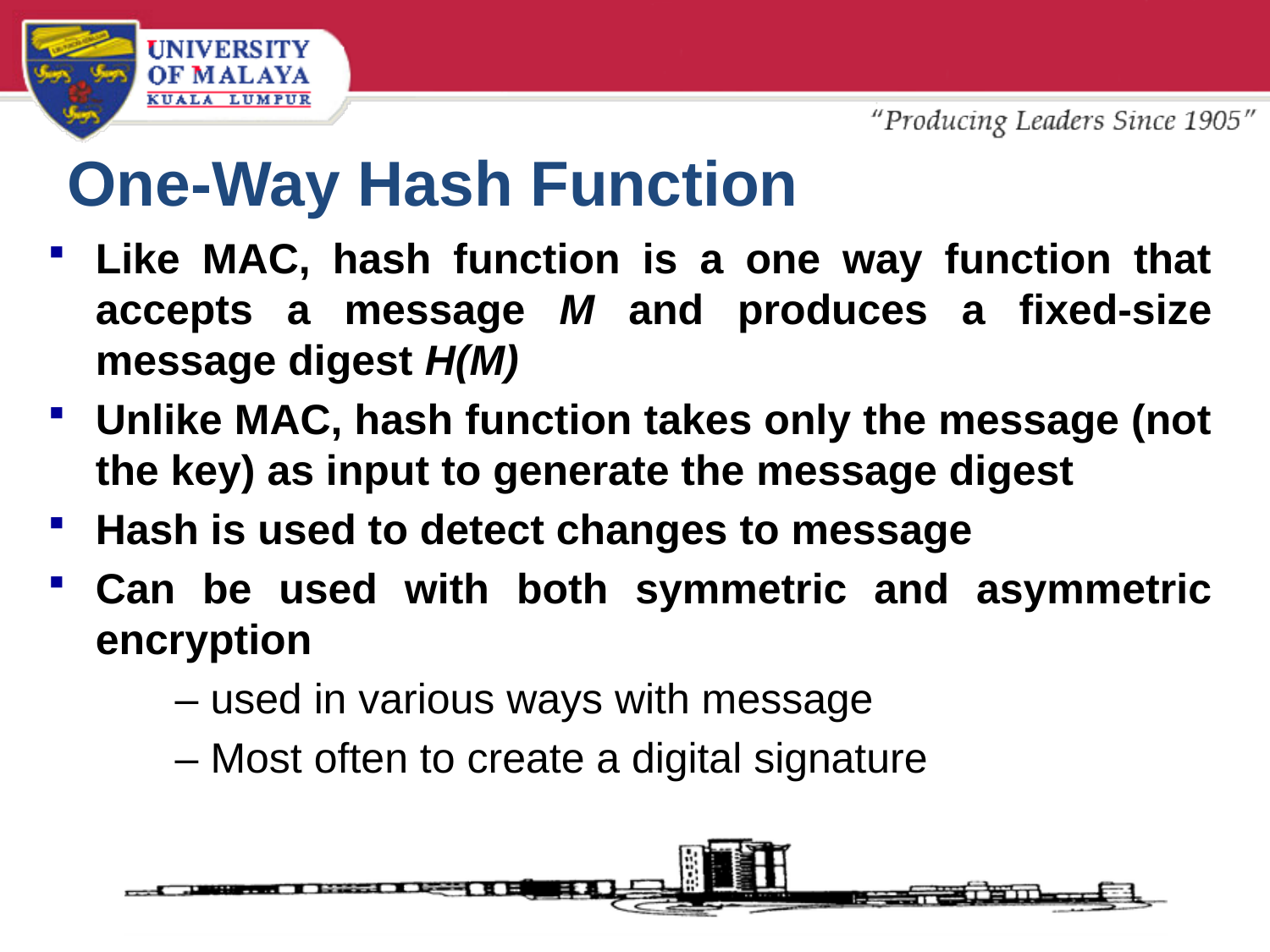

# One-Way Hash Function
Like MAC, hash function is a one way function that accepts a message M and produces a fixed-size message digest H(M)
Unlike MAC, hash function takes only the message (not the key) as input to generate the message digest
Hash is used to detect changes to message
Can be used with both symmetric and asymmetric encryption
	– used in various ways with message
	– Most often to create a digital signature